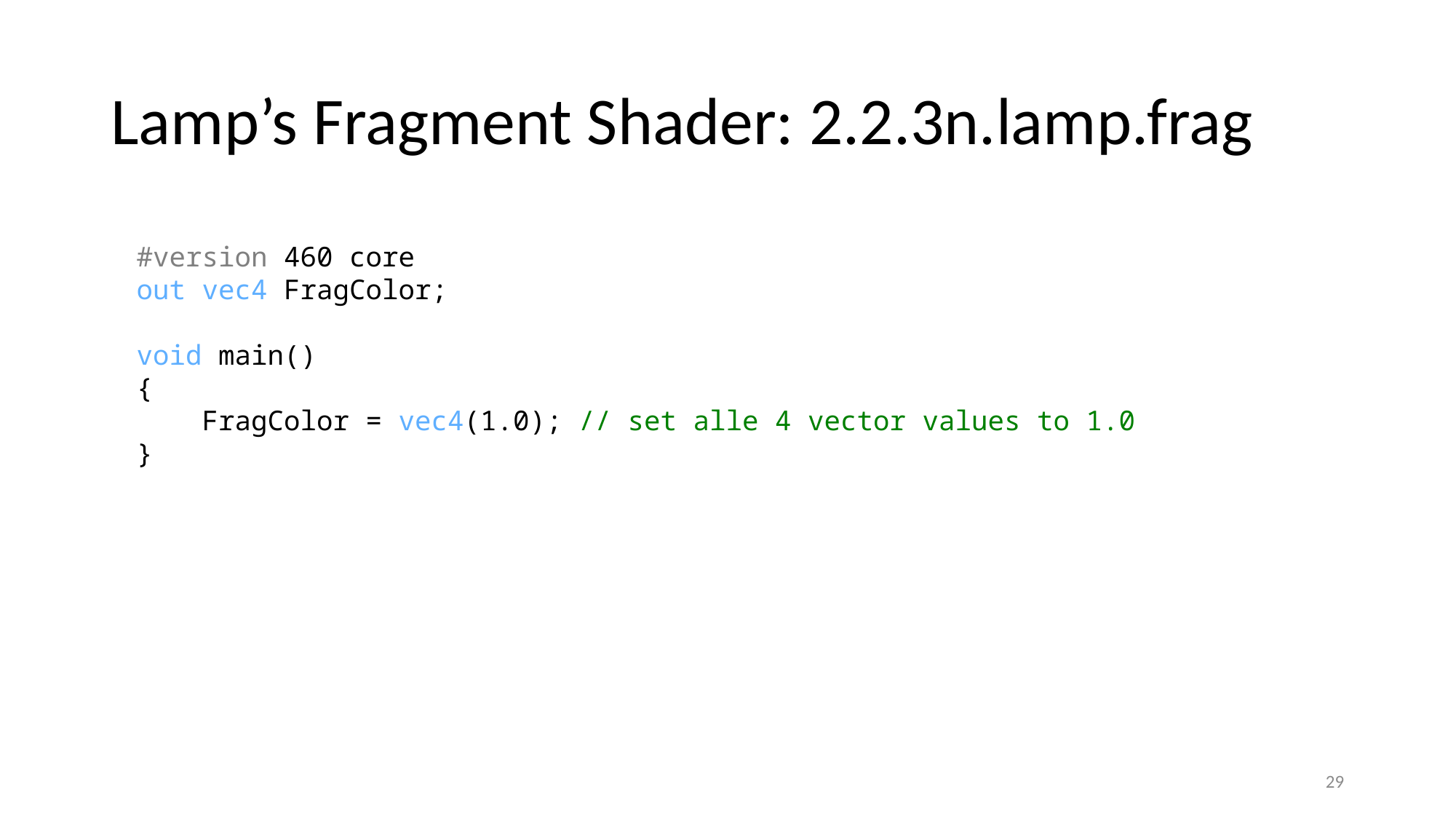

# Lamp’s Fragment Shader: 2.2.3n.lamp.frag
#version 460 core
out vec4 FragColor;

void main()
{
    FragColor = vec4(1.0); // set alle 4 vector values to 1.0
}
29